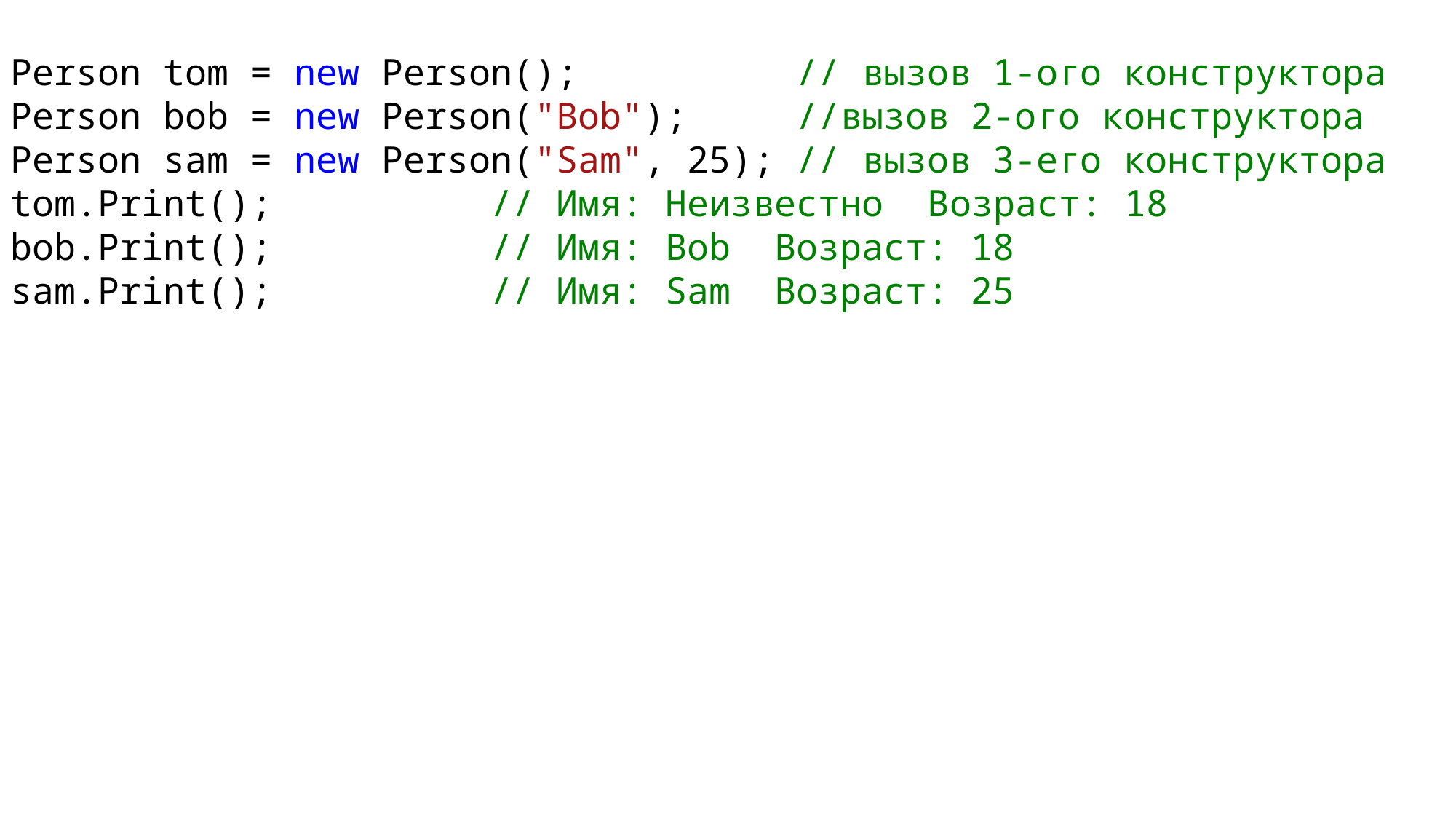

Person tom = new Person();          // вызов 1-ого конструктора Person bob = new Person("Bob");     //вызов 2-ого конструктора Person sam = new Person("Sam", 25); // вызов 3-его конструктора
tom.Print();          // Имя: Неизвестно  Возраст: 18
bob.Print();          // Имя: Bob  Возраст: 18
sam.Print();          // Имя: Sam  Возраст: 25